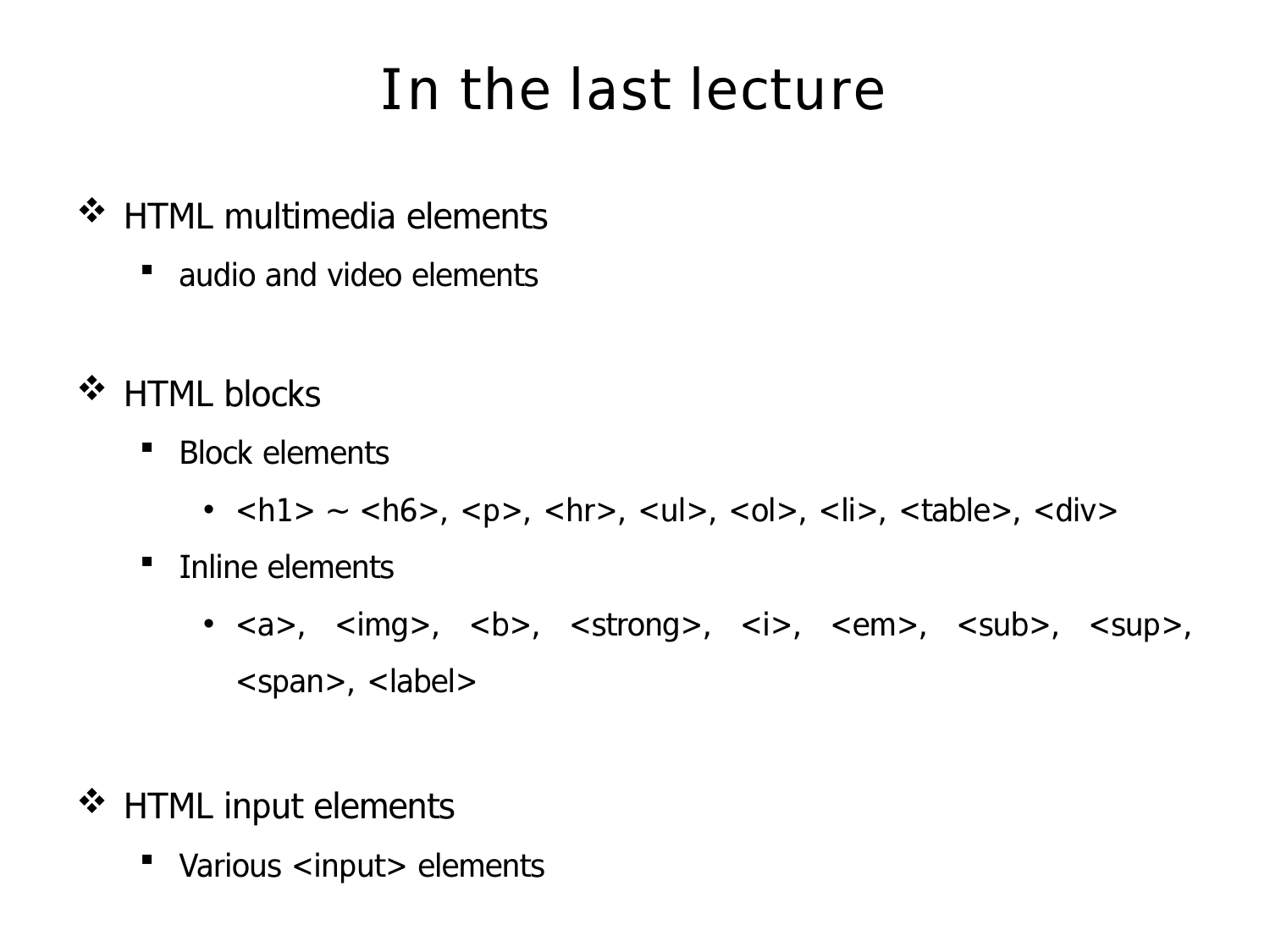

# In the last lecture
HTML multimedia elements
audio and video elements

HTML blocks
Block elements
<h1> ~ <h6>, <p>, <hr>, <ul>, <ol>, <li>, <table>, <div>
Inline elements
<a>, <img>, <b>, <strong>, <i>, <em>, <sub>, <sup>, <span>, <label>

HTML input elements
Various <input> elements